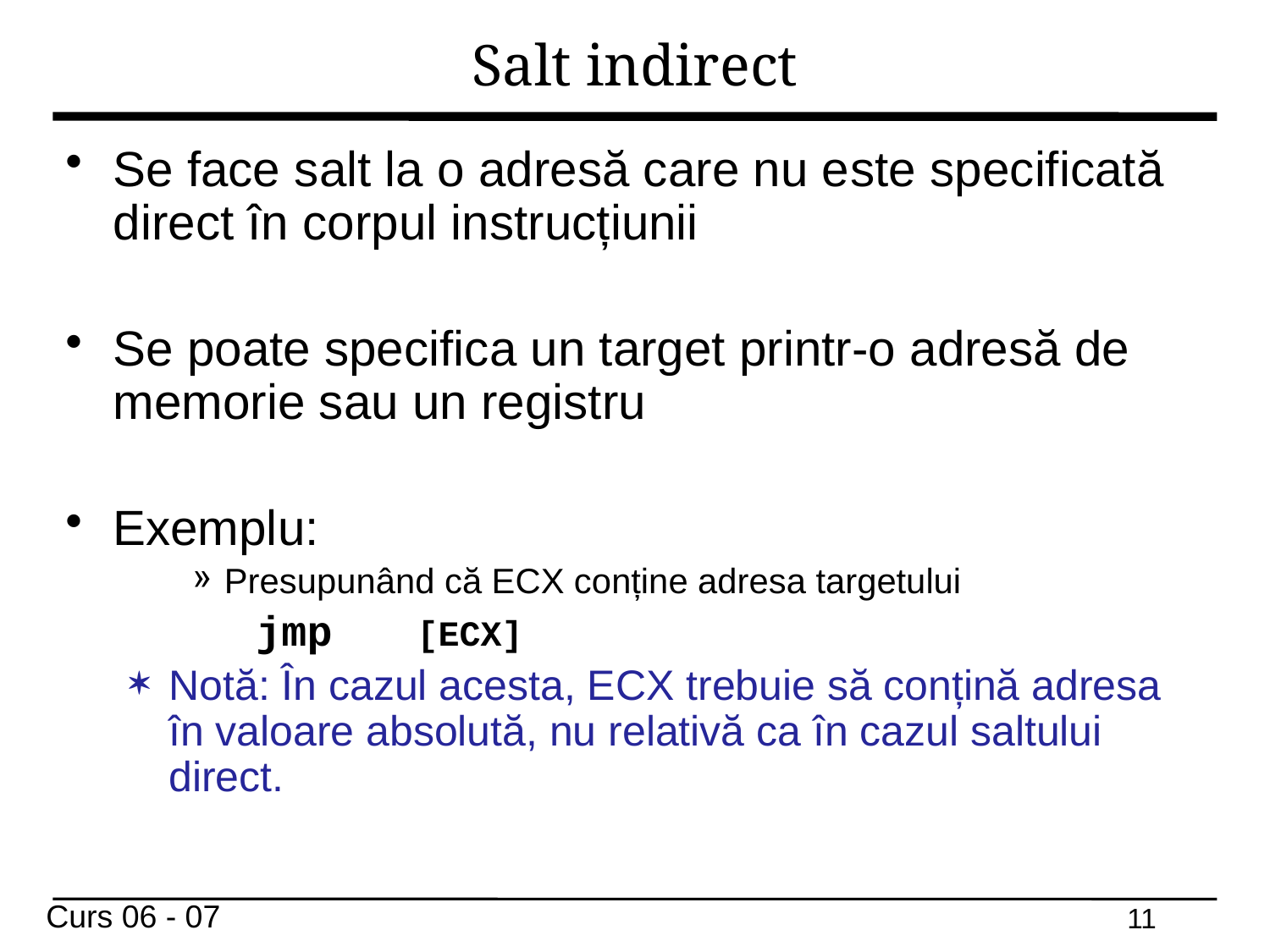

# Salt indirect
Se face salt la o adresă care nu este specificată direct în corpul instrucțiunii

Se poate specifica un target printr-o adresă de memorie sau un registru

Exemplu:
Presupunând că ECX conține adresa targetului
jmp    [ECX]
Notă: În cazul acesta, ECX trebuie să conțină adresa în valoare absolută, nu relativă ca în cazul saltului direct.